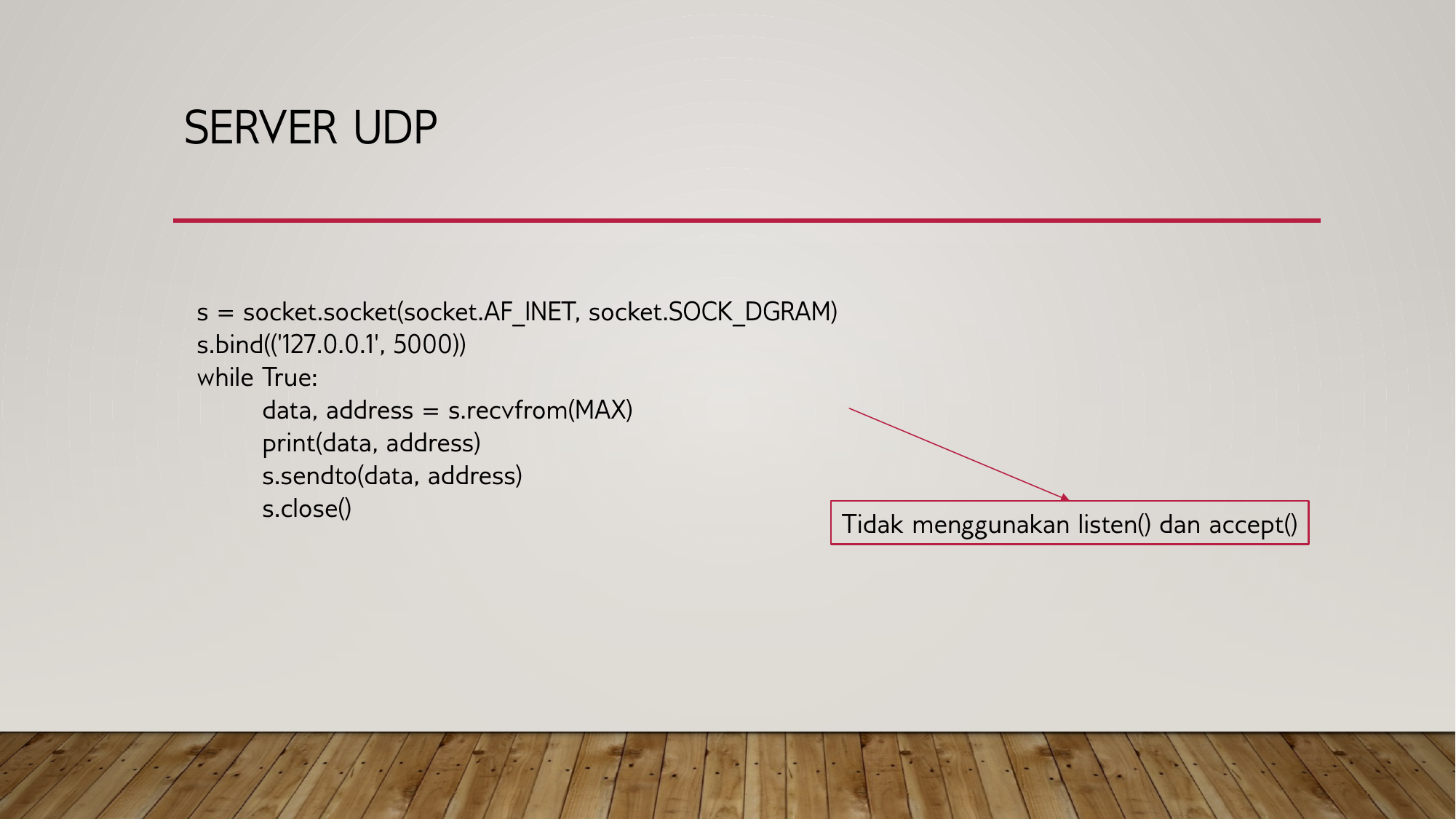

# Server UDP
s = socket.socket(socket.AF_INET, socket.SOCK_DGRAM)
s.bind(('127.0.0.1', 5000))
while True:
        data, address = s.recvfrom(MAX)
        print(data, address)
        s.sendto(data, address)
        s.close()
Tidak menggunakan listen() dan accept()